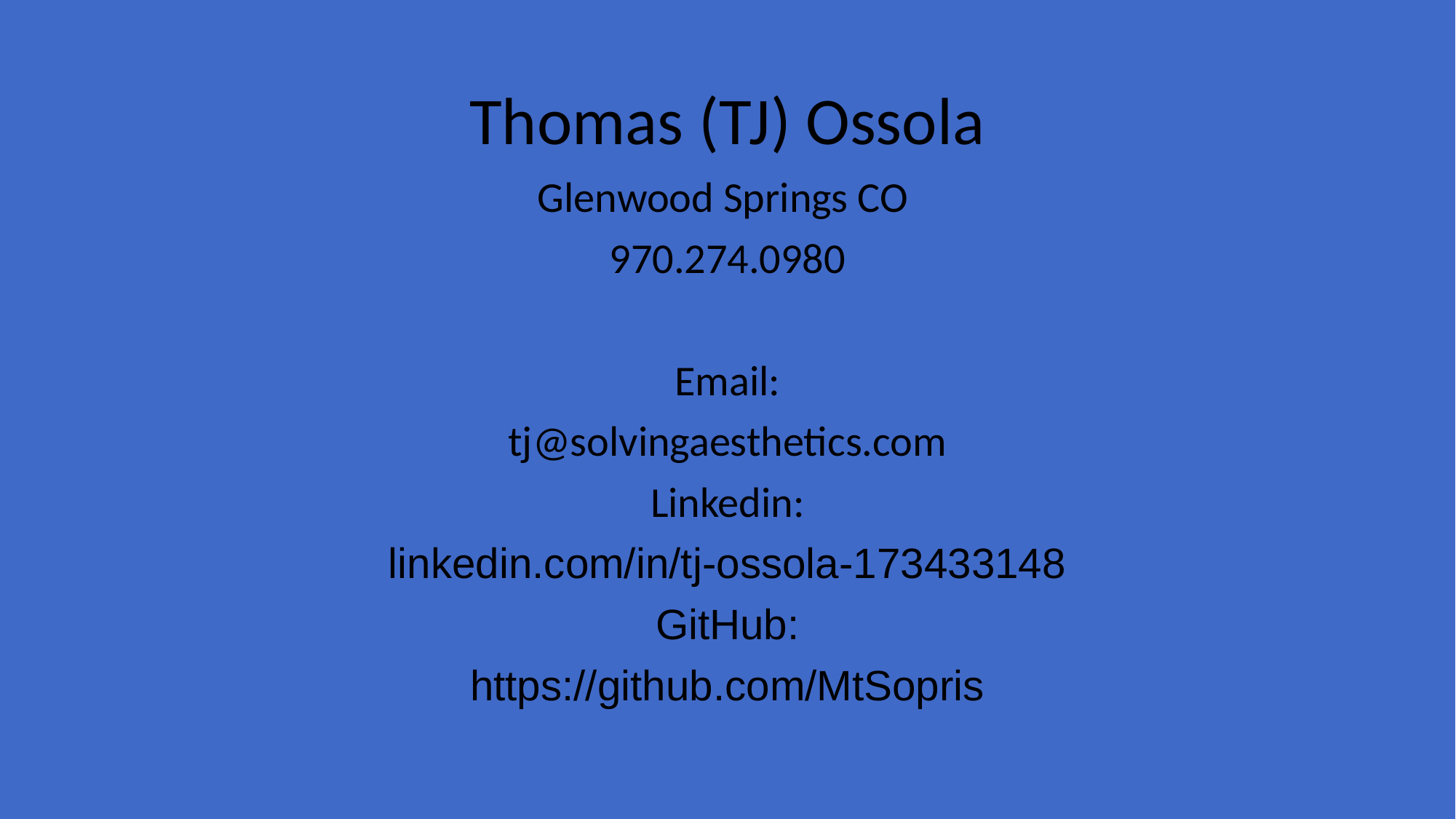

# Thomas (TJ) Ossola
Glenwood Springs CO
970.274.0980

Email:
tj@solvingaesthetics.com
Linkedin:
linkedin.com/in/tj-ossola-173433148
GitHub:
https://github.com/MtSopris